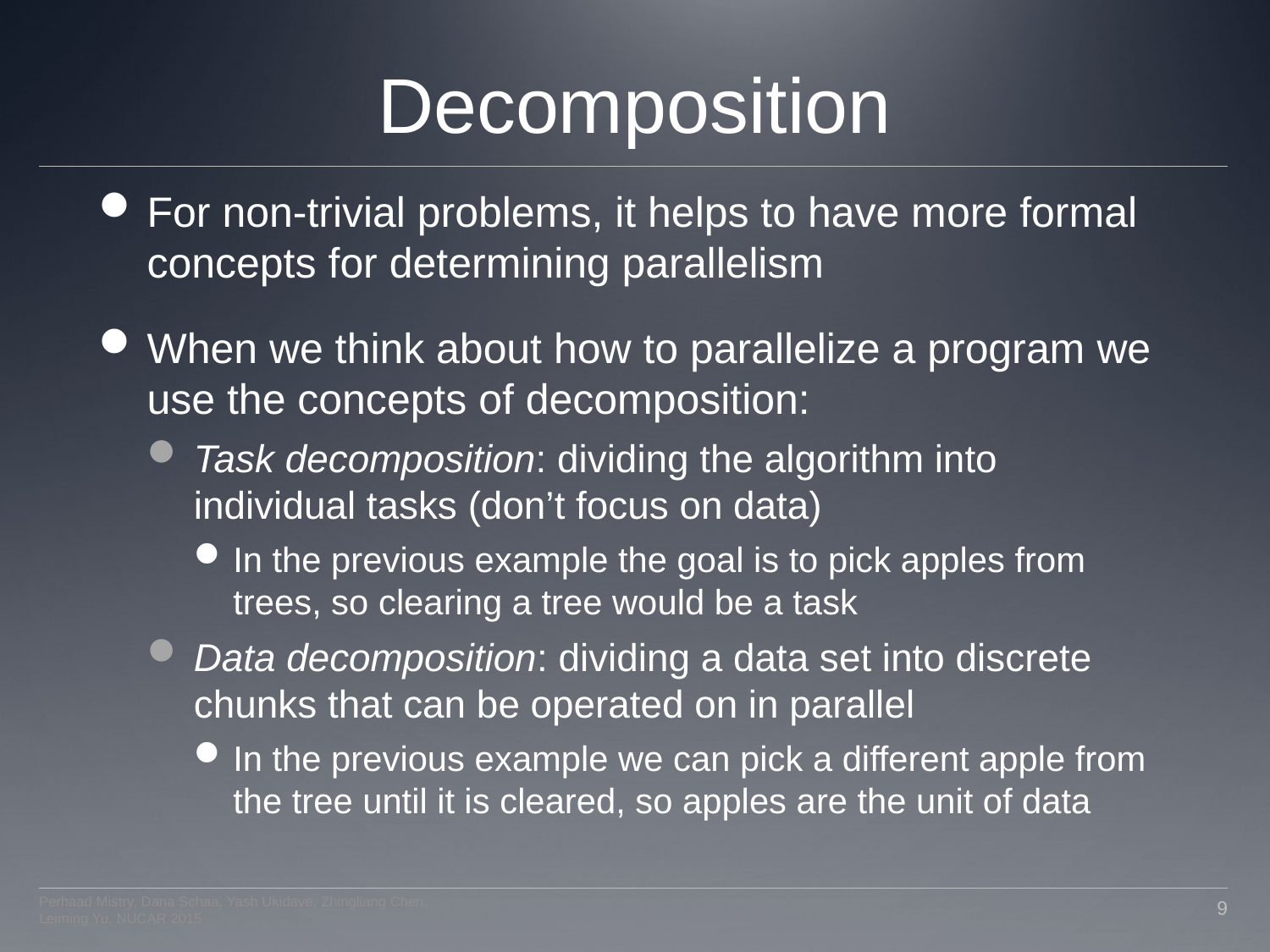

# Decomposition
For non-trivial problems, it helps to have more formal concepts for determining parallelism
When we think about how to parallelize a program we use the concepts of decomposition:
Task decomposition: dividing the algorithm into individual tasks (don’t focus on data)
In the previous example the goal is to pick apples from trees, so clearing a tree would be a task
Data decomposition: dividing a data set into discrete chunks that can be operated on in parallel
In the previous example we can pick a different apple from the tree until it is cleared, so apples are the unit of data
Perhaad Mistry, Dana Schaa, Yash Ukidave, Zhingliang Chen, Leiming Yu, NUCAR 2015
9